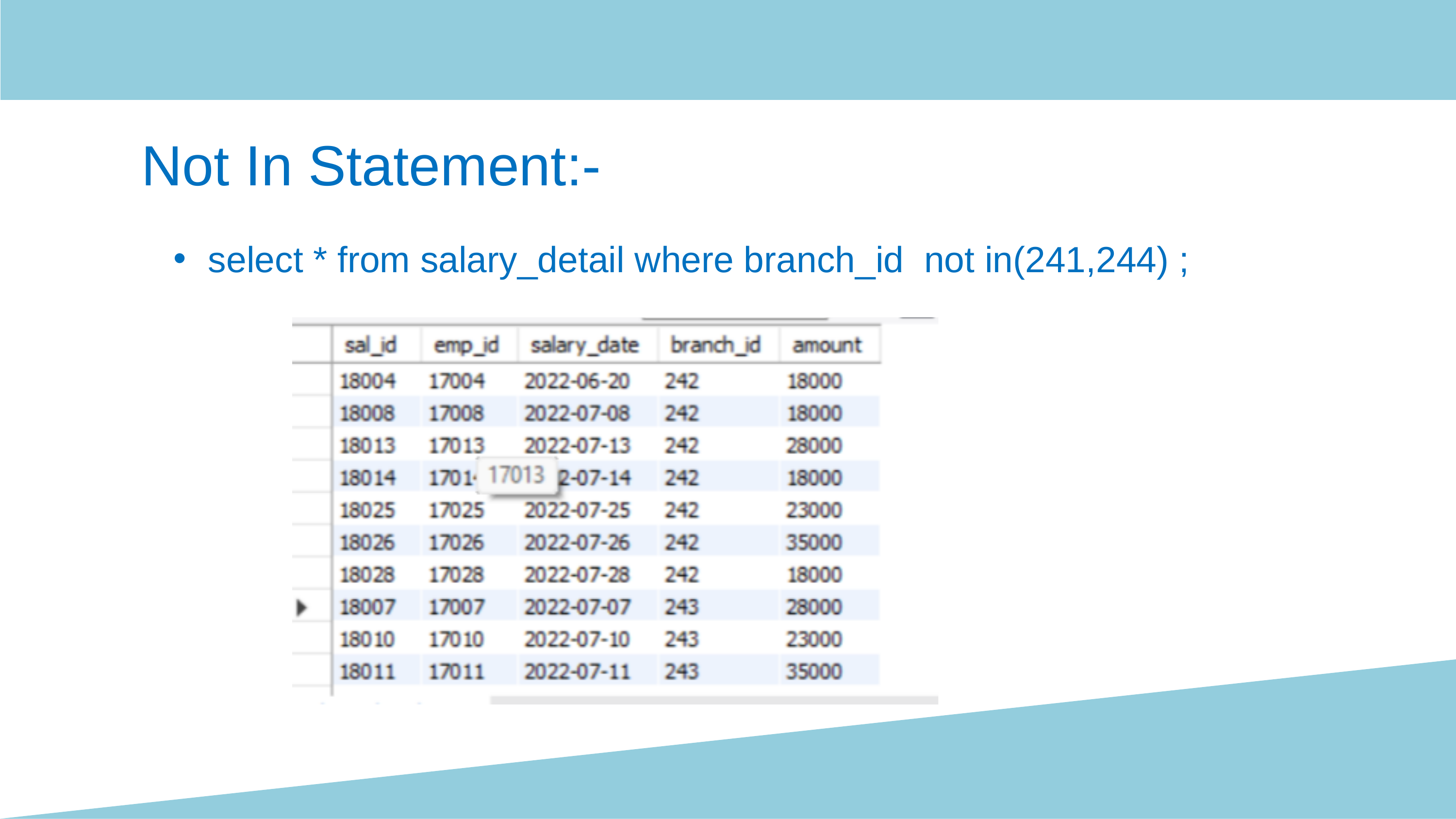

Not In Statement:-
select * from salary_detail where branch_id  not in(241,244) ;